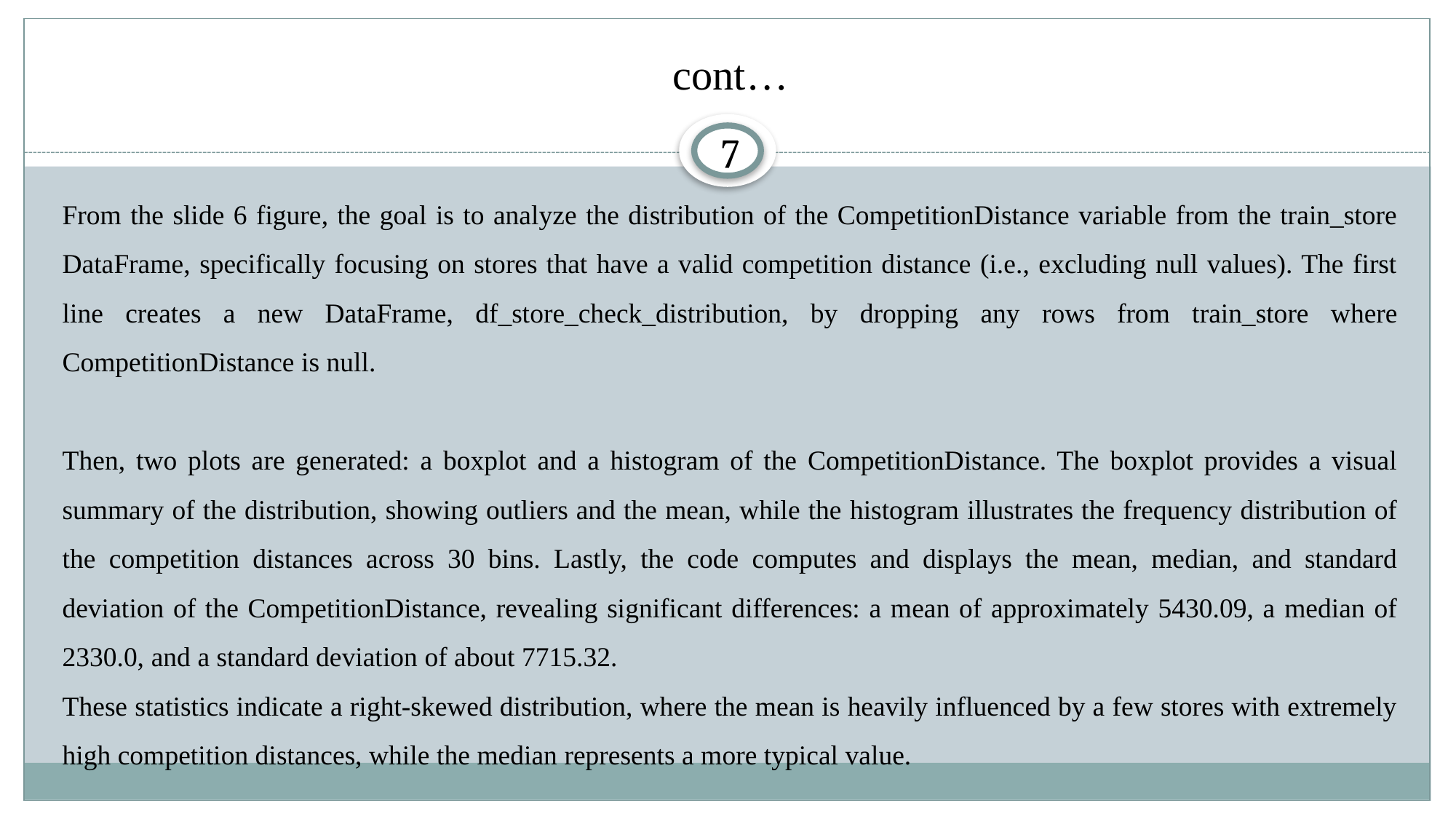

# cont…
7
From the slide 6 figure, the goal is to analyze the distribution of the CompetitionDistance variable from the train_store DataFrame, specifically focusing on stores that have a valid competition distance (i.e., excluding null values). The first line creates a new DataFrame, df_store_check_distribution, by dropping any rows from train_store where CompetitionDistance is null.

Then, two plots are generated: a boxplot and a histogram of the CompetitionDistance. The boxplot provides a visual summary of the distribution, showing outliers and the mean, while the histogram illustrates the frequency distribution of the competition distances across 30 bins. Lastly, the code computes and displays the mean, median, and standard deviation of the CompetitionDistance, revealing significant differences: a mean of approximately 5430.09, a median of 2330.0, and a standard deviation of about 7715.32.
These statistics indicate a right-skewed distribution, where the mean is heavily influenced by a few stores with extremely high competition distances, while the median represents a more typical value.